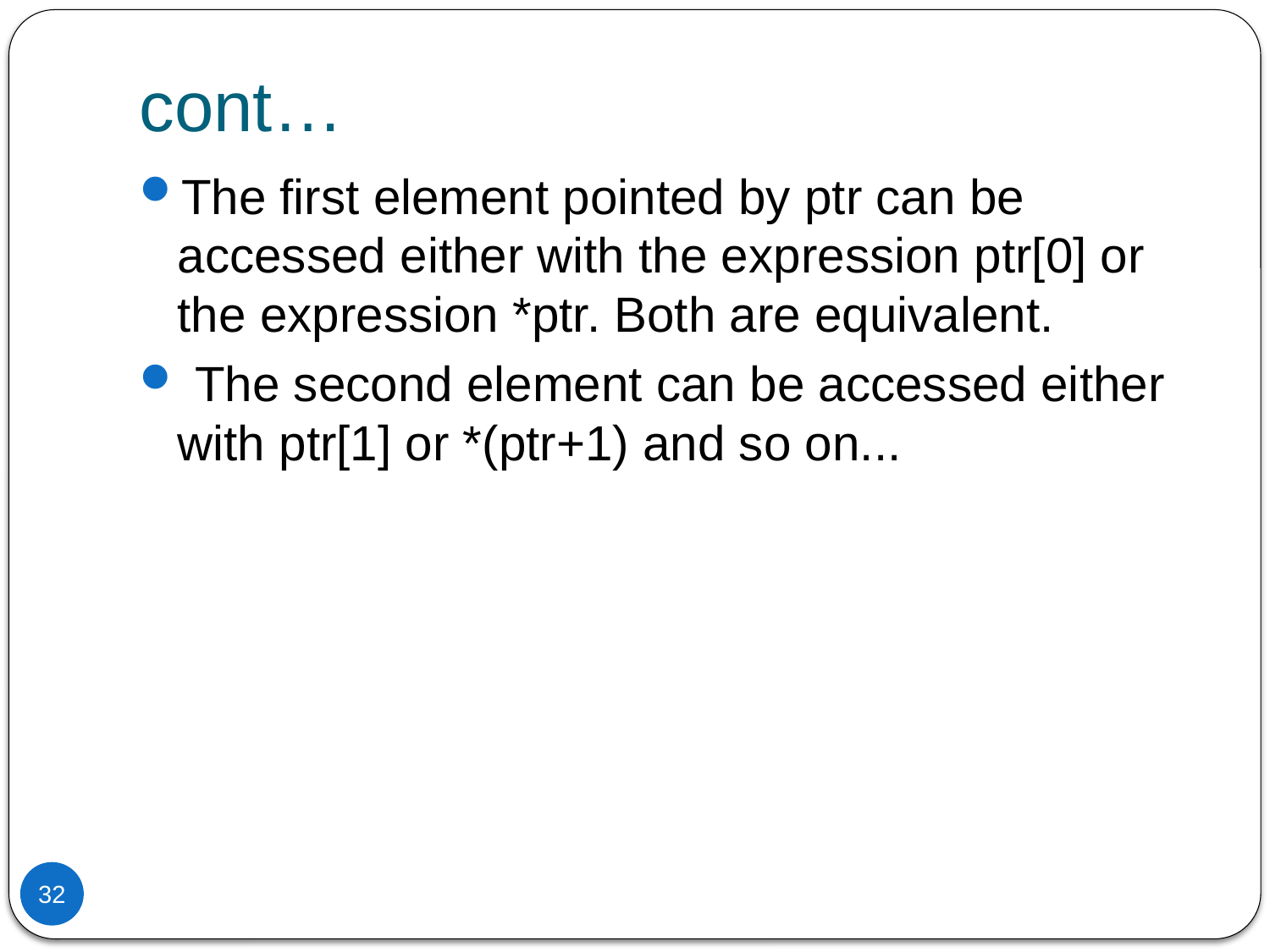

# cont…
The first element pointed by ptr can be accessed either with the expression ptr[0] or the expression *ptr. Both are equivalent.
 The second element can be accessed either with ptr[1] or *(ptr+1) and so on...
32